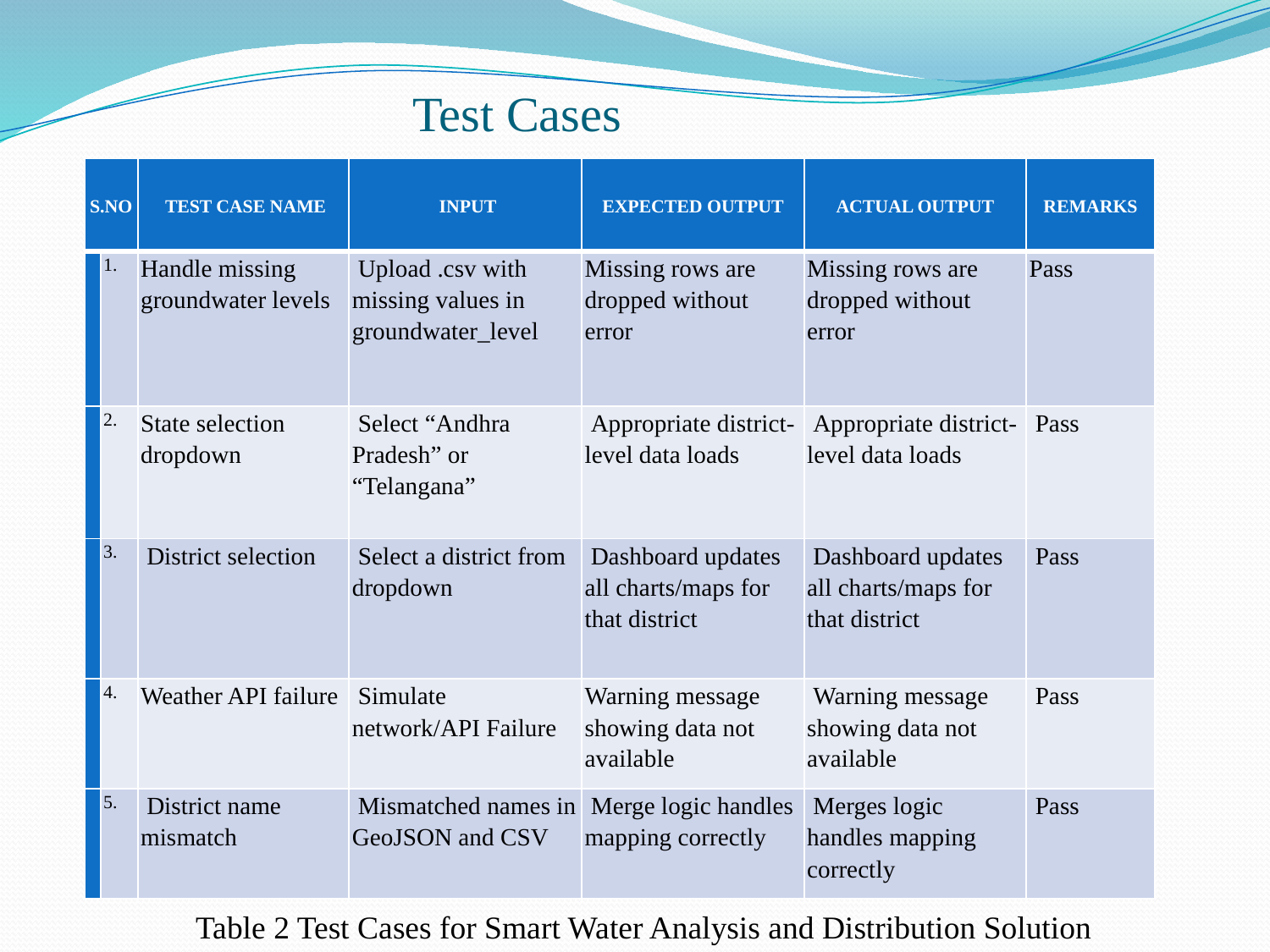

# Test Cases
| S.NO |  | TEST CASE NAME | INPUT | EXPECTED OUTPUT | ACTUAL OUTPUT | REMARKS |
| --- | --- | --- | --- | --- | --- | --- |
|  | 1. | Handle missing groundwater levels | Upload .csv with missing values in groundwater\_level | Missing rows are dropped without error | Missing rows are dropped without error | Pass |
|  | 2. | State selection dropdown | Select “Andhra Pradesh” or “Telangana” | Appropriate district- level data loads | Appropriate district-level data loads | Pass |
|  | 3. | District selection | Select a district from dropdown | Dashboard updates all charts/maps for that district | Dashboard updates all charts/maps for that district | Pass |
|  | 4. | Weather API failure | Simulate network/API Failure | Warning message showing data not available | Warning message showing data not available | Pass |
|  | 5. | District name mismatch | Mismatched names in GeoJSON and CSV | Merge logic handles mapping correctly | Merges logic handles mapping correctly | Pass |
Table 2 Test Cases for Smart Water Analysis and Distribution Solution